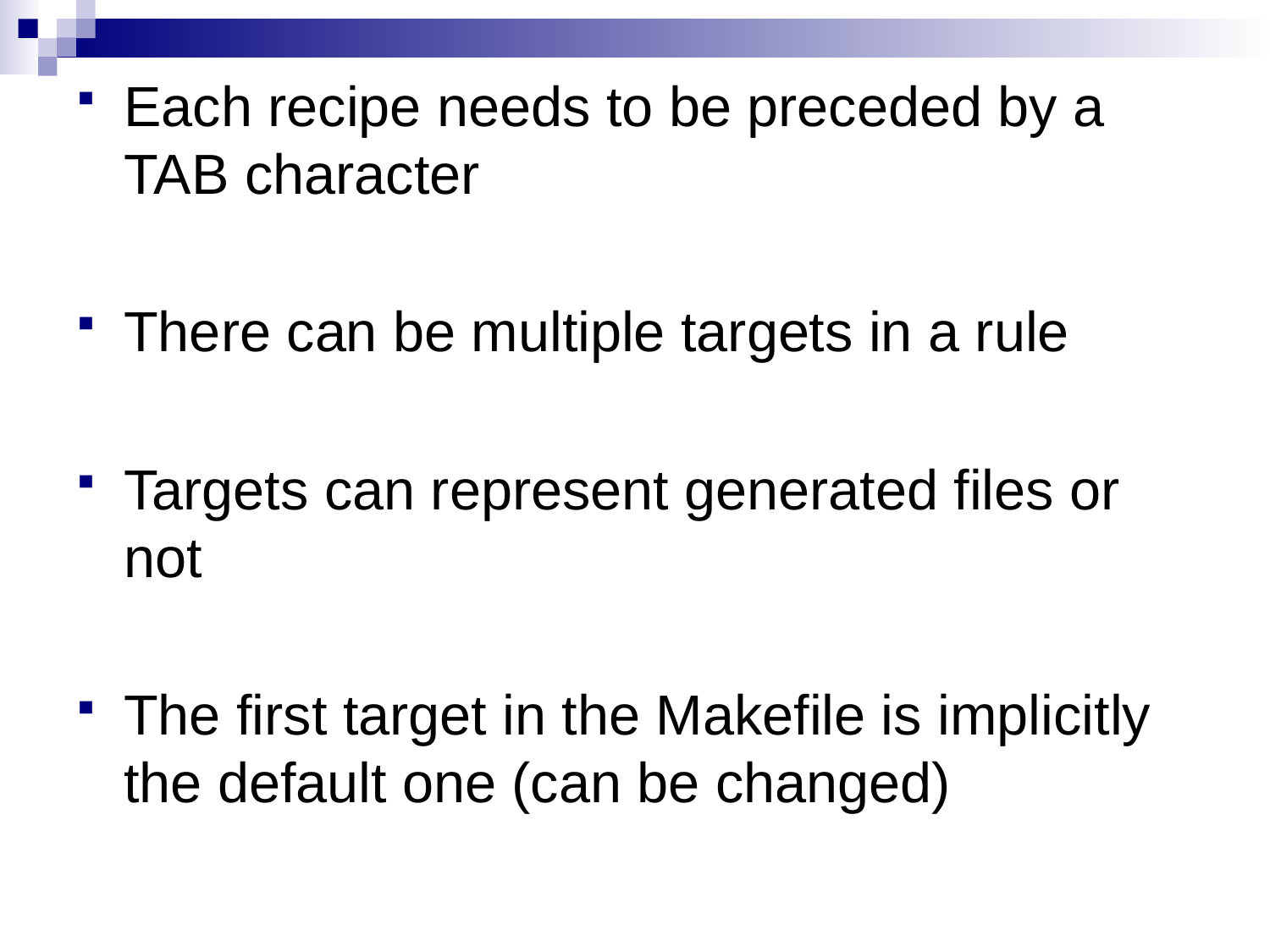

Each recipe needs to be preceded by a TAB character

There can be multiple targets in a rule

Targets can represent generated files or not

The first target in the Makefile is implicitly the default one (can be changed)